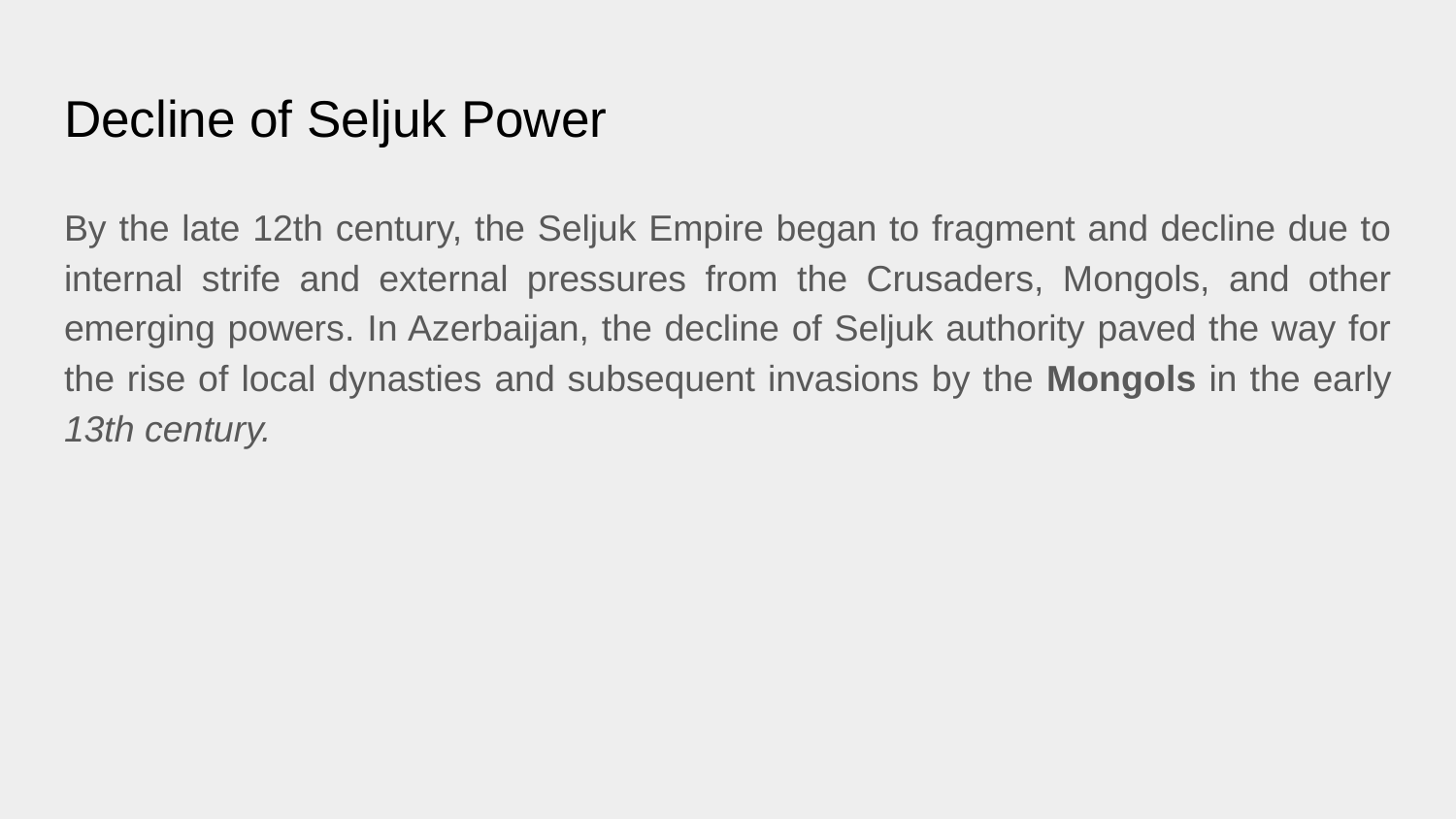

# Decline of Seljuk Power
By the late 12th century, the Seljuk Empire began to fragment and decline due to internal strife and external pressures from the Crusaders, Mongols, and other emerging powers. In Azerbaijan, the decline of Seljuk authority paved the way for the rise of local dynasties and subsequent invasions by the Mongols in the early 13th century.